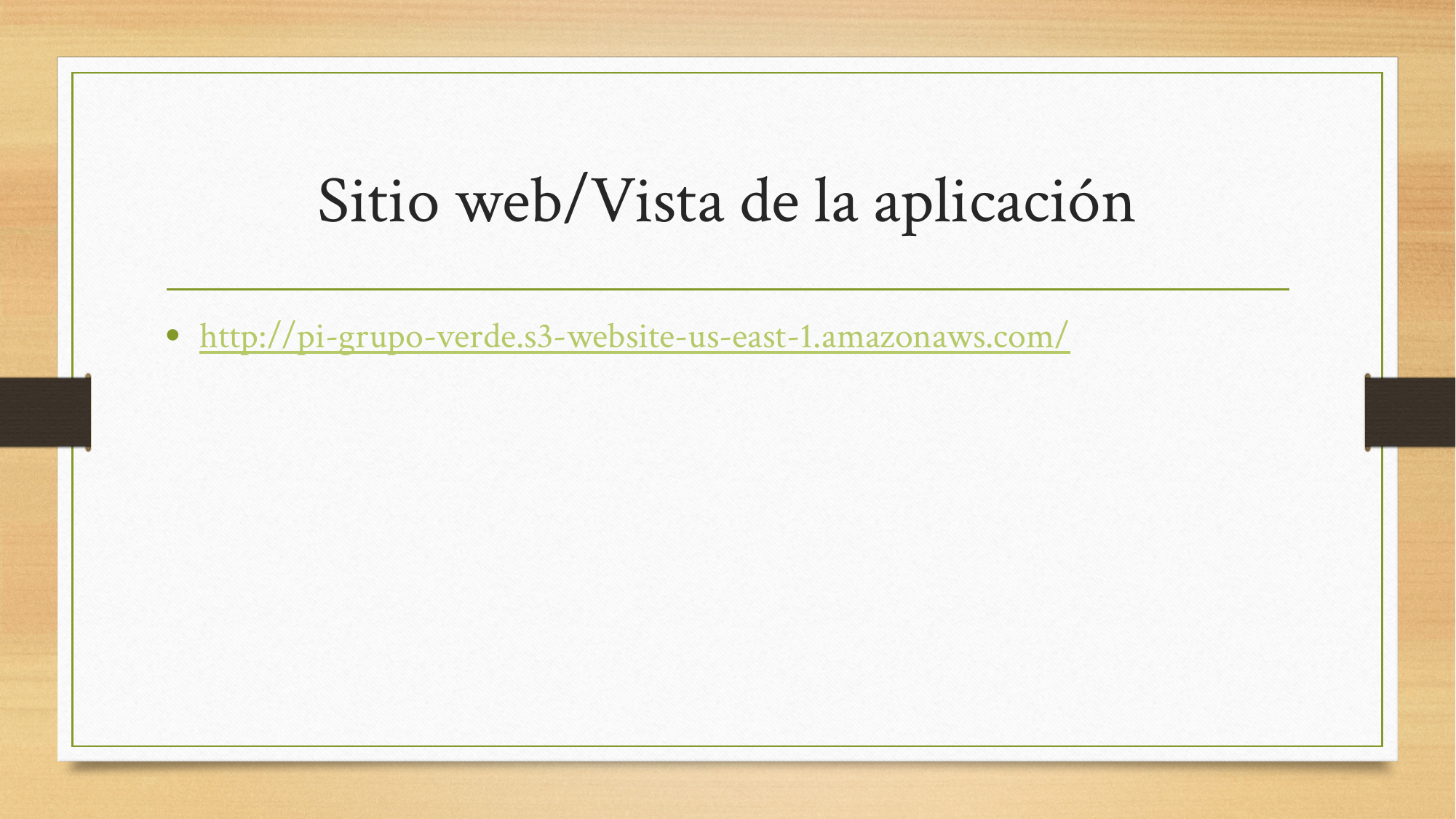

# Sitio web/Vista de la aplicación
http://pi-grupo-verde.s3-website-us-east-1.amazonaws.com/